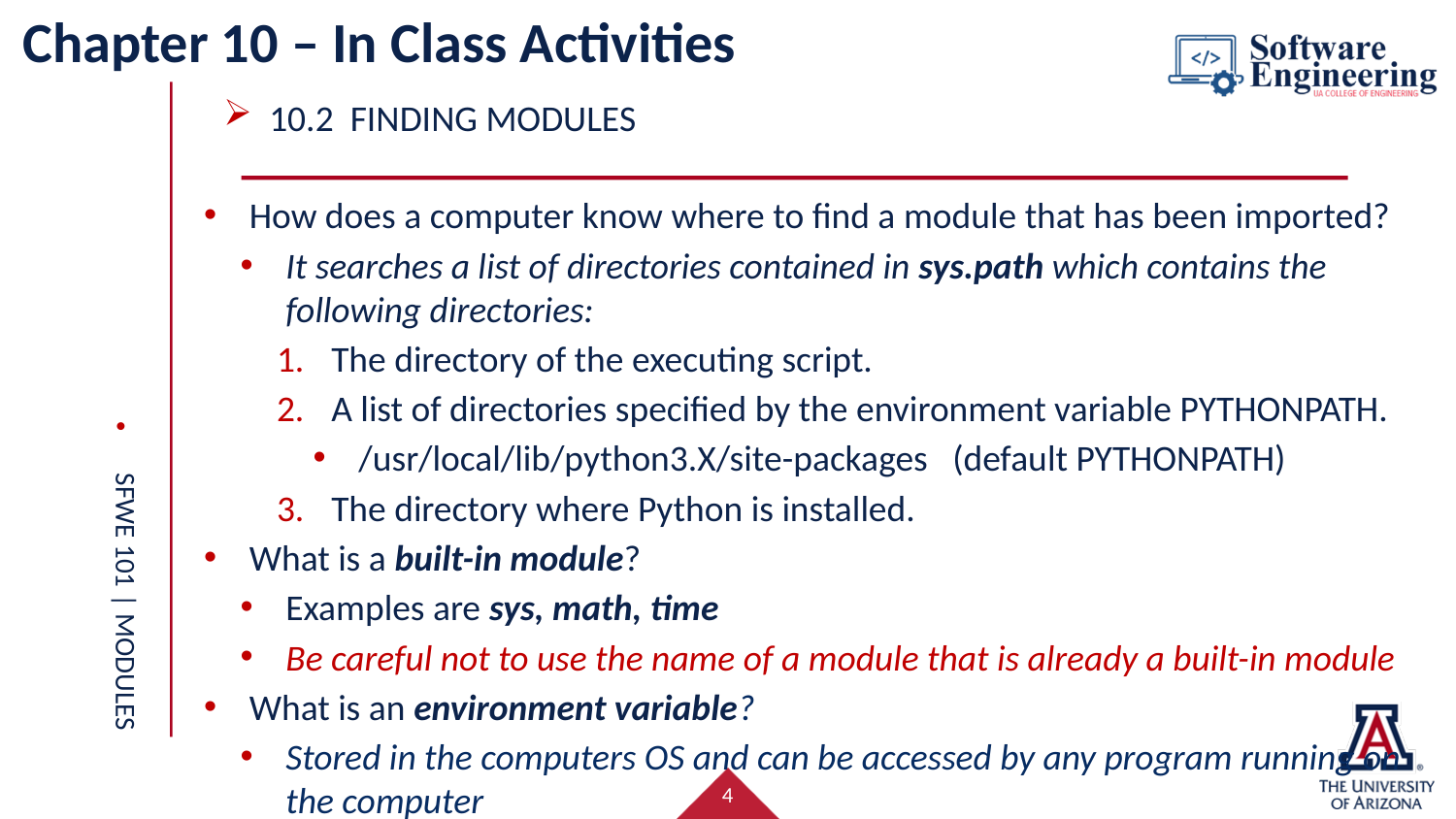

# Chapter 10 – In Class Activities
10.2  Finding Modules
How does a computer know where to find a module that has been imported?
It searches a list of directories contained in sys.path which contains the following directories:
The directory of the executing script.
A list of directories specified by the environment variable PYTHONPATH.
/usr/local/lib/python3.X/site-packages   (default PYTHONPATH)
The directory where Python is installed.
What is a built-in module?
Examples are sys, math, time
Be careful not to use the name of a module that is already a built-in module
What is an environment variable?
Stored in the computers OS and can be accessed by any program running on the computer

SFWE 101 | modules